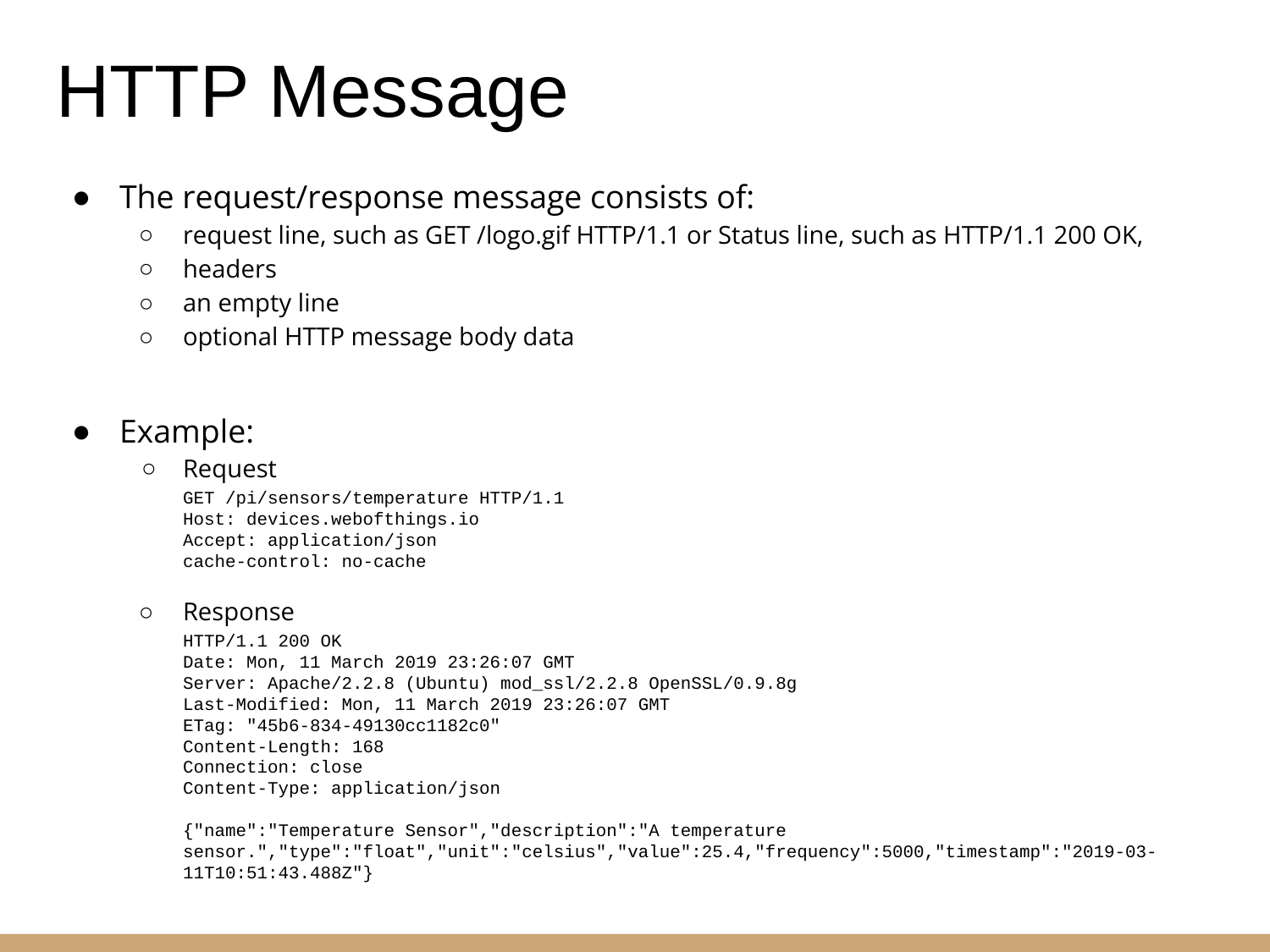

# HTTP Message
The request/response message consists of:
request line, such as GET /logo.gif HTTP/1.1 or Status line, such as HTTP/1.1 200 OK,
headers
an empty line
optional HTTP message body data

Example:
Request
GET /pi/sensors/temperature HTTP/1.1
Host: devices.webofthings.io
Accept: application/json
cache-control: no-cache

Response
HTTP/1.1 200 OK
Date: Mon, 11 March 2019 23:26:07 GMT
Server: Apache/2.2.8 (Ubuntu) mod_ssl/2.2.8 OpenSSL/0.9.8g
Last-Modified: Mon, 11 March 2019 23:26:07 GMT
ETag: "45b6-834-49130cc1182c0"
Content-Length: 168
Connection: close
Content-Type: application/json

{"name":"Temperature Sensor","description":"A temperature sensor.","type":"float","unit":"celsius","value":25.4,"frequency":5000,"timestamp":"2019-03-11T10:51:43.488Z"}